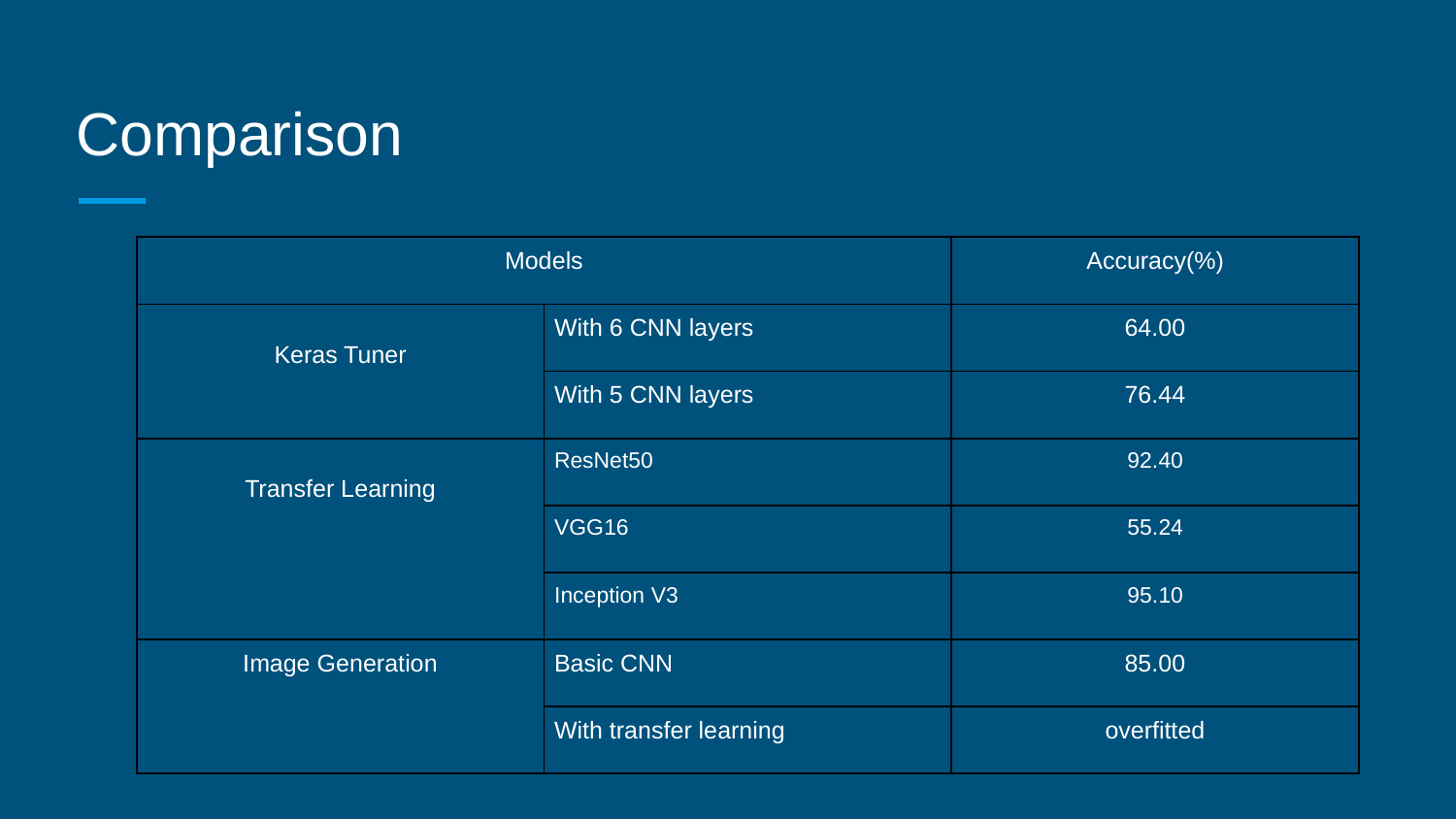

# Comparison
| Models |  | Accuracy(%) |
| --- | --- | --- |
| Keras Tuner | With 6 CNN layers | 64.00 |
|  | With 5 CNN layers | 76.44 |
| Transfer Learning | ResNet50 | 92.40 |
|  | VGG16 | 55.24 |
|  | Inception V3 | 95.10 |
| Image Generation | Basic CNN | 85.00 |
|  | With transfer learning | overfitted |